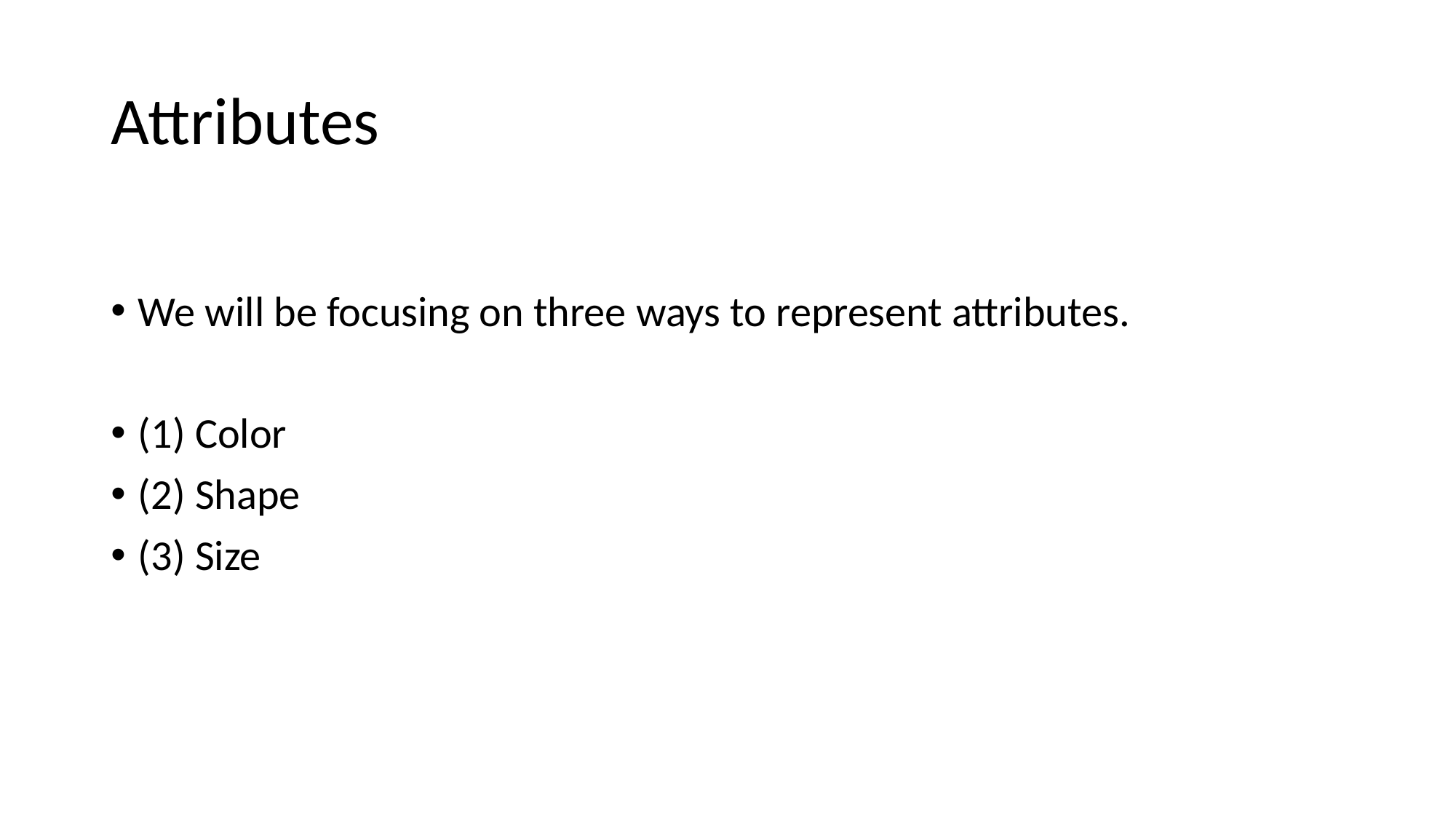

# Attributes

We will be focusing on three ways to represent attributes.

(1) Color
(2) Shape
(3) Size